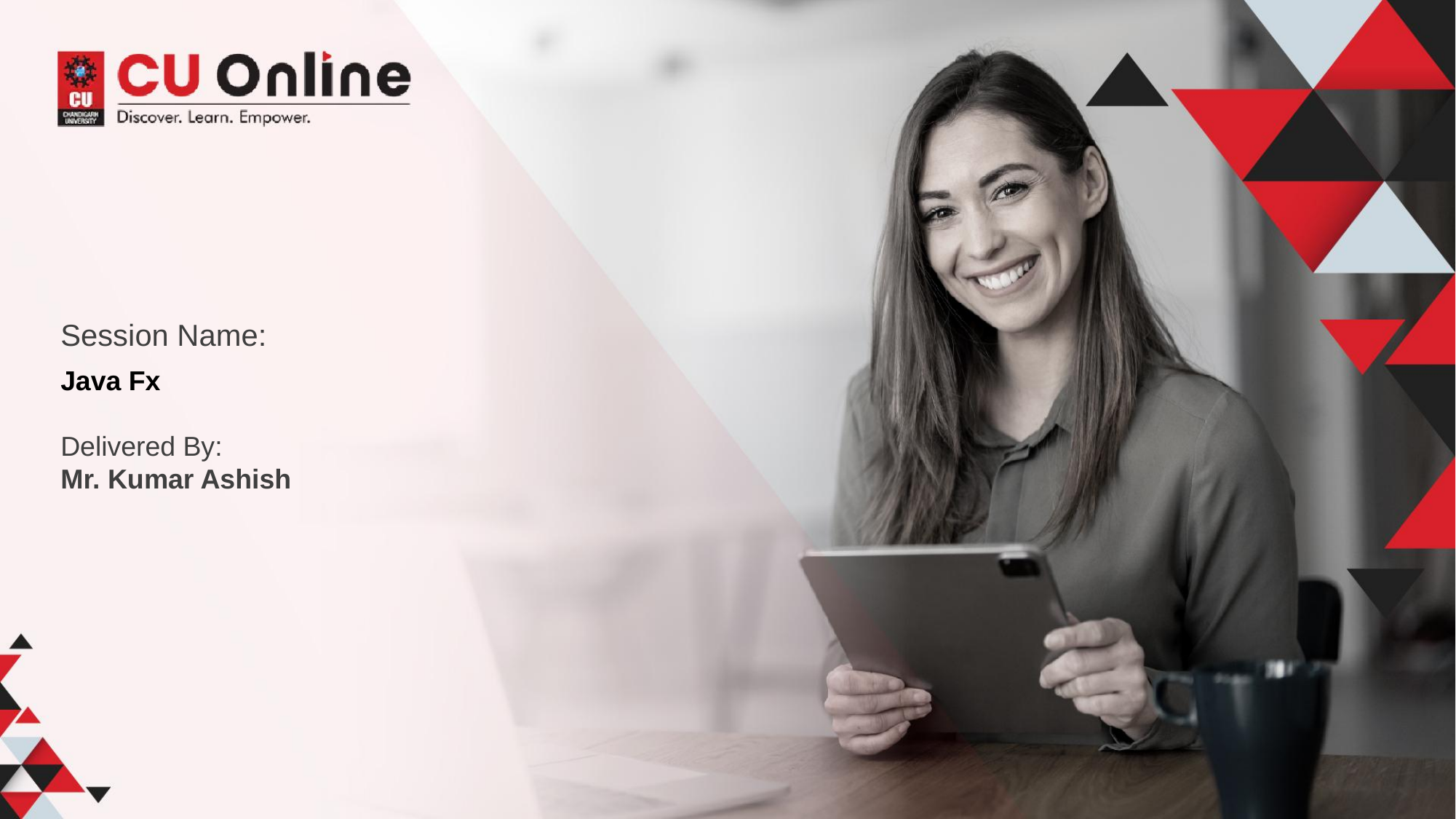

Session Name:
Java Fx

Delivered By:
Mr. Kumar Ashish